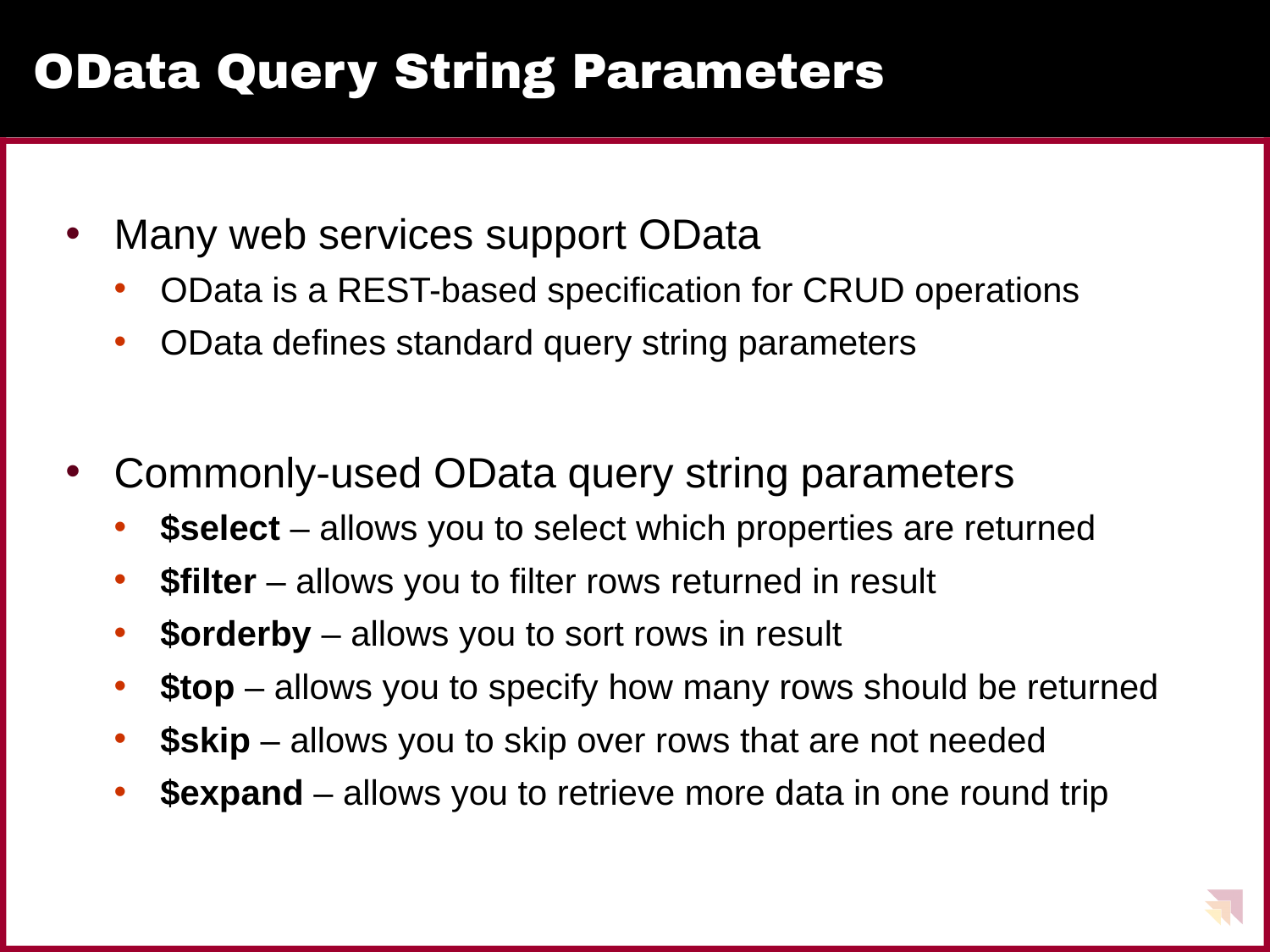

# OData Query String Parameters
Many web services support OData
OData is a REST-based specification for CRUD operations
OData defines standard query string parameters

Commonly-used OData query string parameters
$select – allows you to select which properties are returned
$filter – allows you to filter rows returned in result
$orderby – allows you to sort rows in result
$top – allows you to specify how many rows should be returned
$skip – allows you to skip over rows that are not needed
$expand – allows you to retrieve more data in one round trip